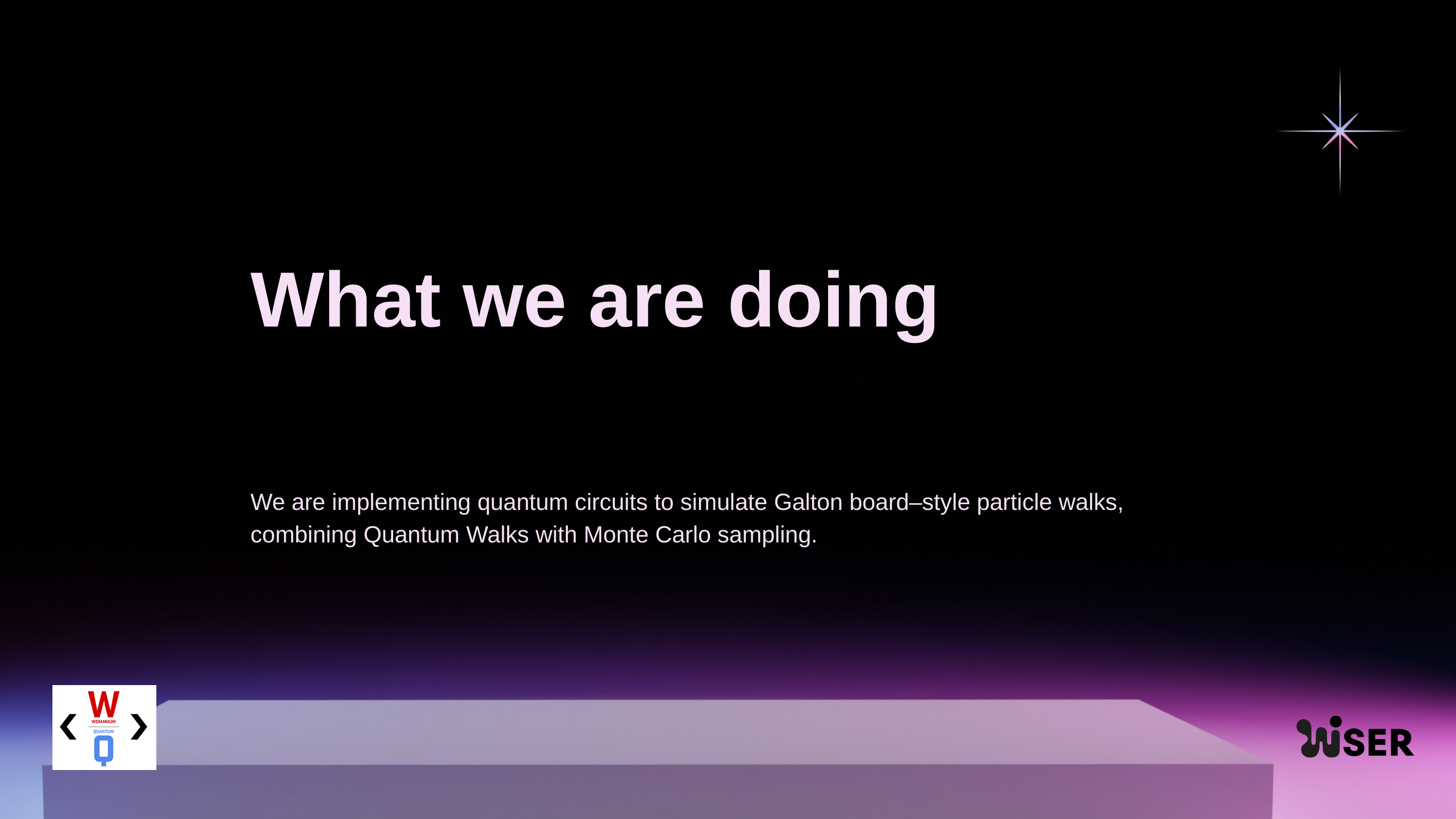

What we are doing
We are implementing quantum circuits to simulate Galton board–style particle walks, combining Quantum Walks with Monte Carlo sampling.